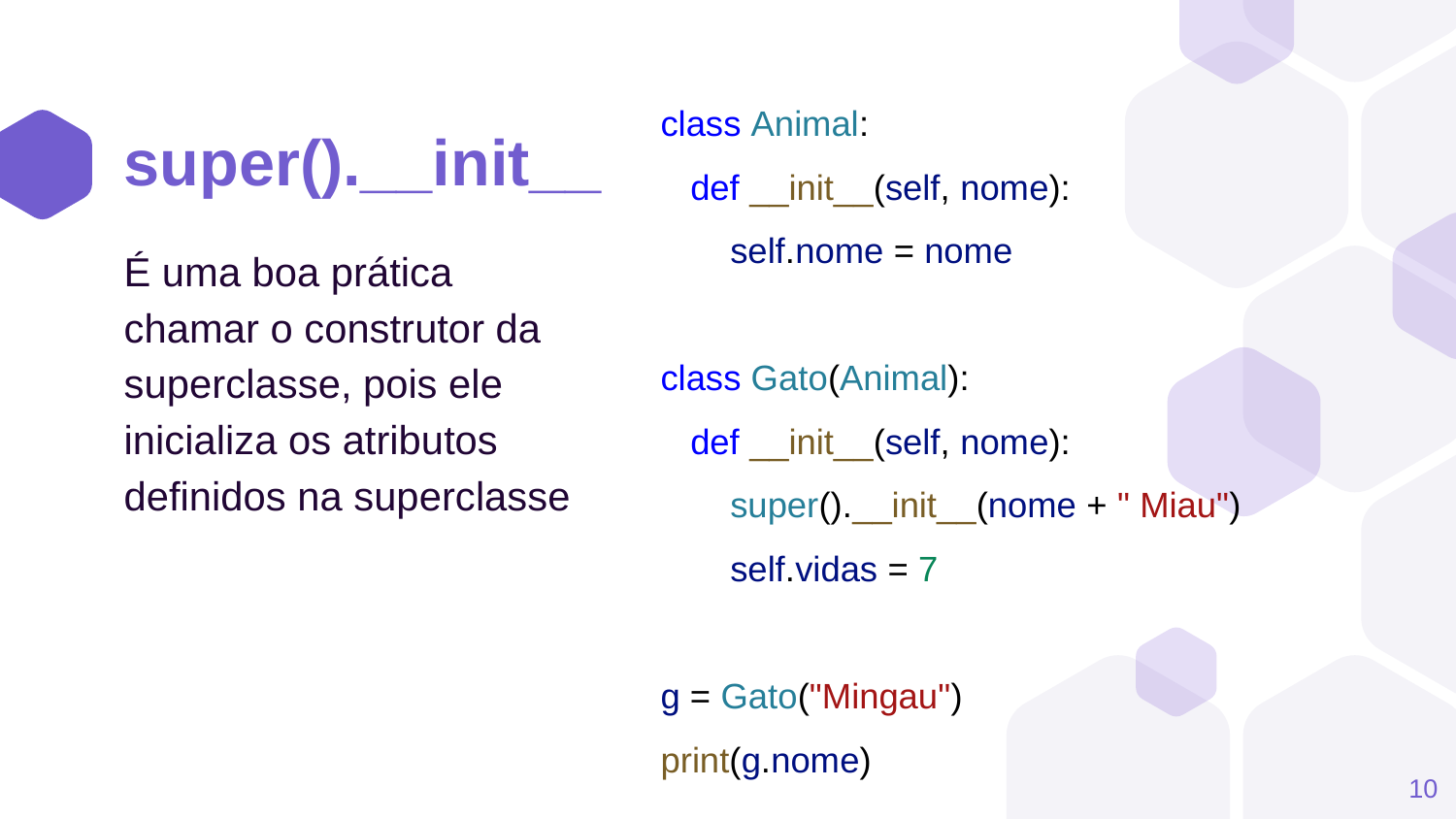

class Animal:
   def __init__(self, nome):
       self.nome = nome

class Gato(Animal):
   def __init__(self, nome):
       super().__init__(nome + " Miau")
       self.vidas = 7

g = Gato("Mingau")
print(g.nome)
# super().__init__
É uma boa prática chamar o construtor da superclasse, pois ele inicializa os atributos definidos na superclasse
10